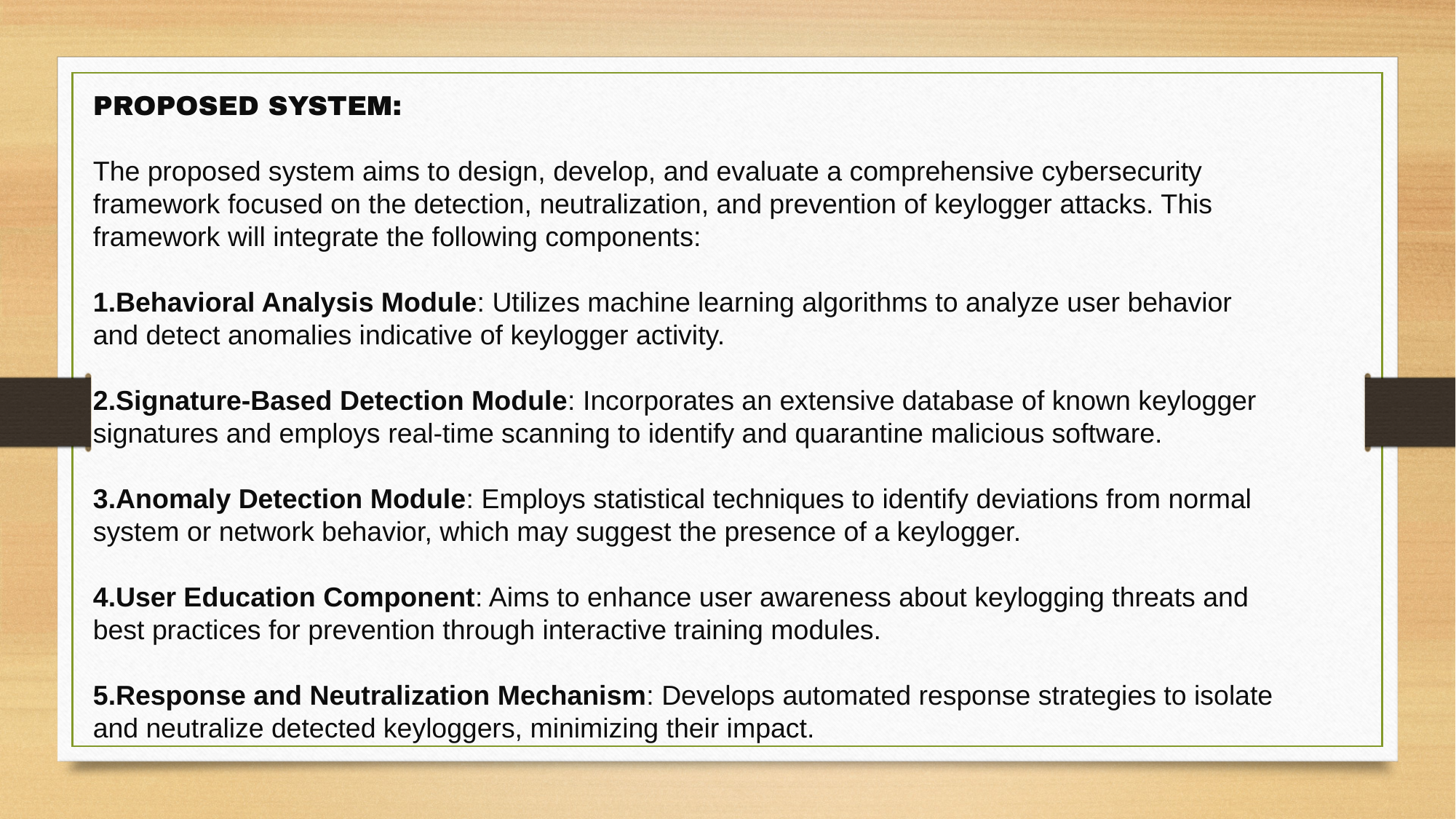

PROPOSED SYSTEM:

The proposed system aims to design, develop, and evaluate a comprehensive cybersecurity framework focused on the detection, neutralization, and prevention of keylogger attacks. This framework will integrate the following components:

Behavioral Analysis Module: Utilizes machine learning algorithms to analyze user behavior and detect anomalies indicative of keylogger activity.

Signature-Based Detection Module: Incorporates an extensive database of known keylogger signatures and employs real-time scanning to identify and quarantine malicious software.

Anomaly Detection Module: Employs statistical techniques to identify deviations from normal system or network behavior, which may suggest the presence of a keylogger.

User Education Component: Aims to enhance user awareness about keylogging threats and best practices for prevention through interactive training modules.

Response and Neutralization Mechanism: Develops automated response strategies to isolate and neutralize detected keyloggers, minimizing their impact.